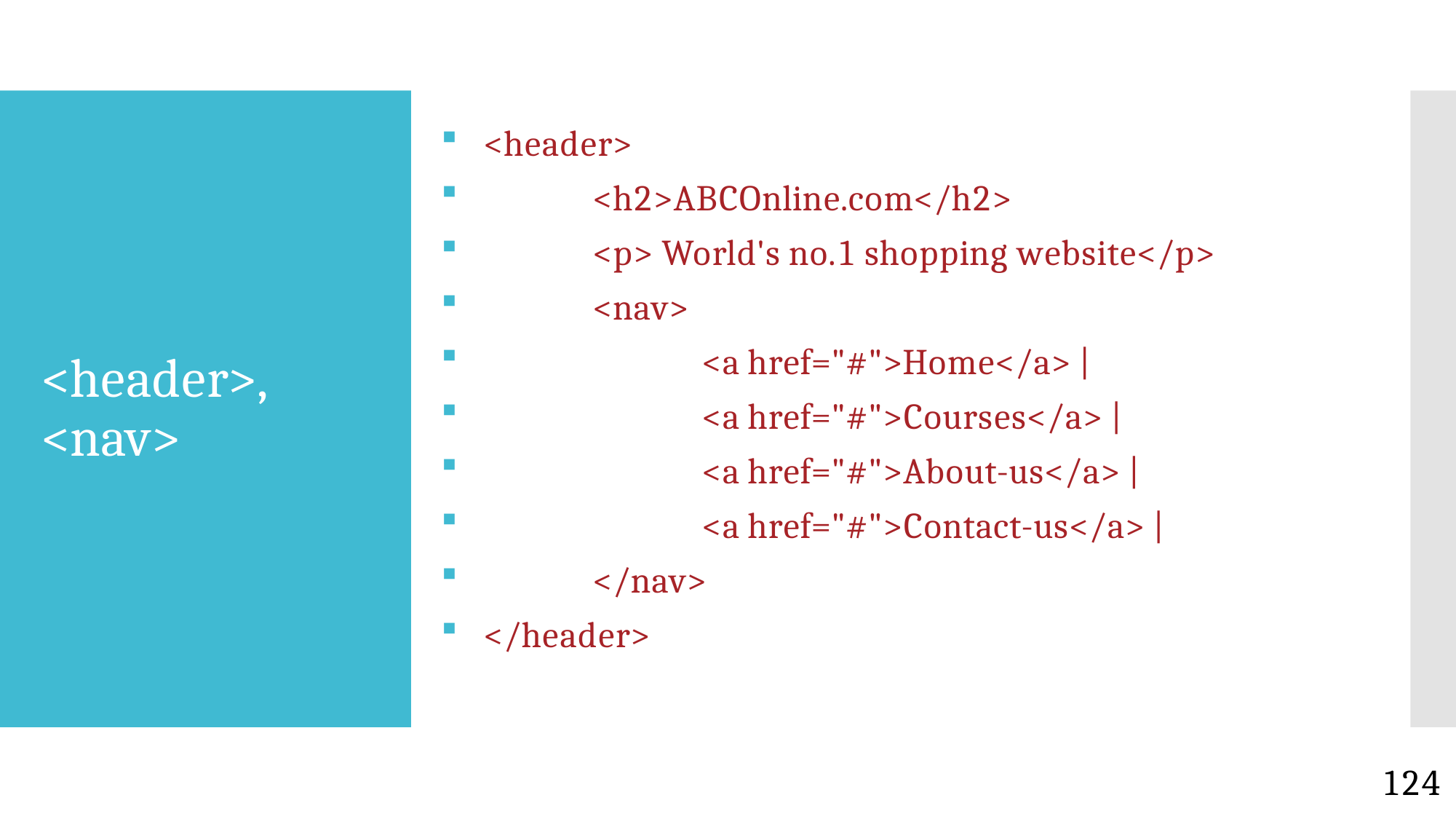

<header>
	<h2>ABCOnline.com</h2>
	<p> World's no.1 shopping website</p>
	<nav>
		<a href="#">Home</a> |
		<a href="#">Courses</a> |
		<a href="#">About-us</a> |
		<a href="#">Contact-us</a> |
	</nav>
</header>
# <header>, <nav>
124